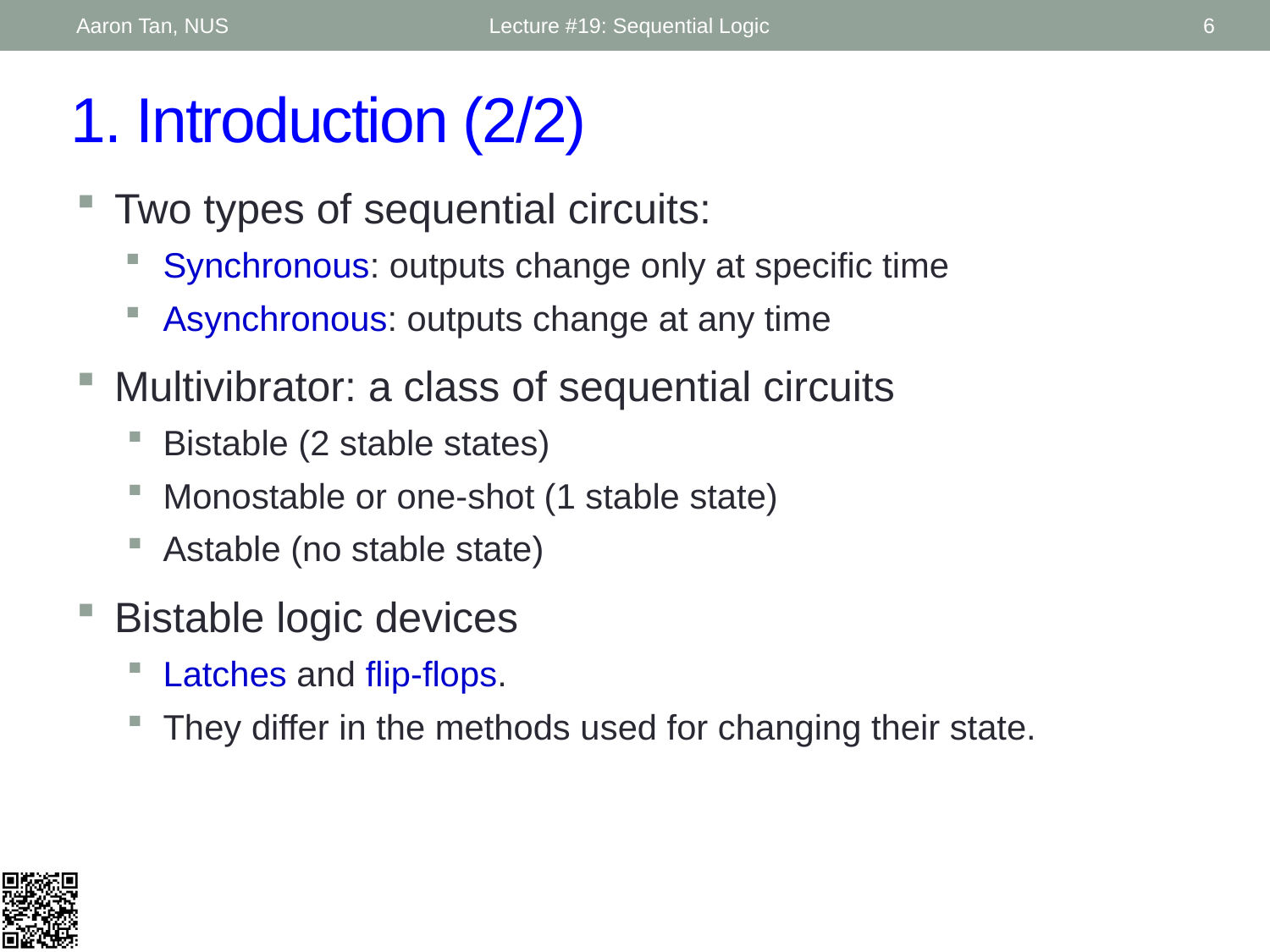

Aaron Tan, NUS
Lecture #19: Sequential Logic
6
# 1. Introduction (2/2)
Two types of sequential circuits:
Synchronous: outputs change only at specific time
Asynchronous: outputs change at any time
Multivibrator: a class of sequential circuits
Bistable (2 stable states)
Monostable or one-shot (1 stable state)
Astable (no stable state)
Bistable logic devices
Latches and flip-flops.
They differ in the methods used for changing their state.